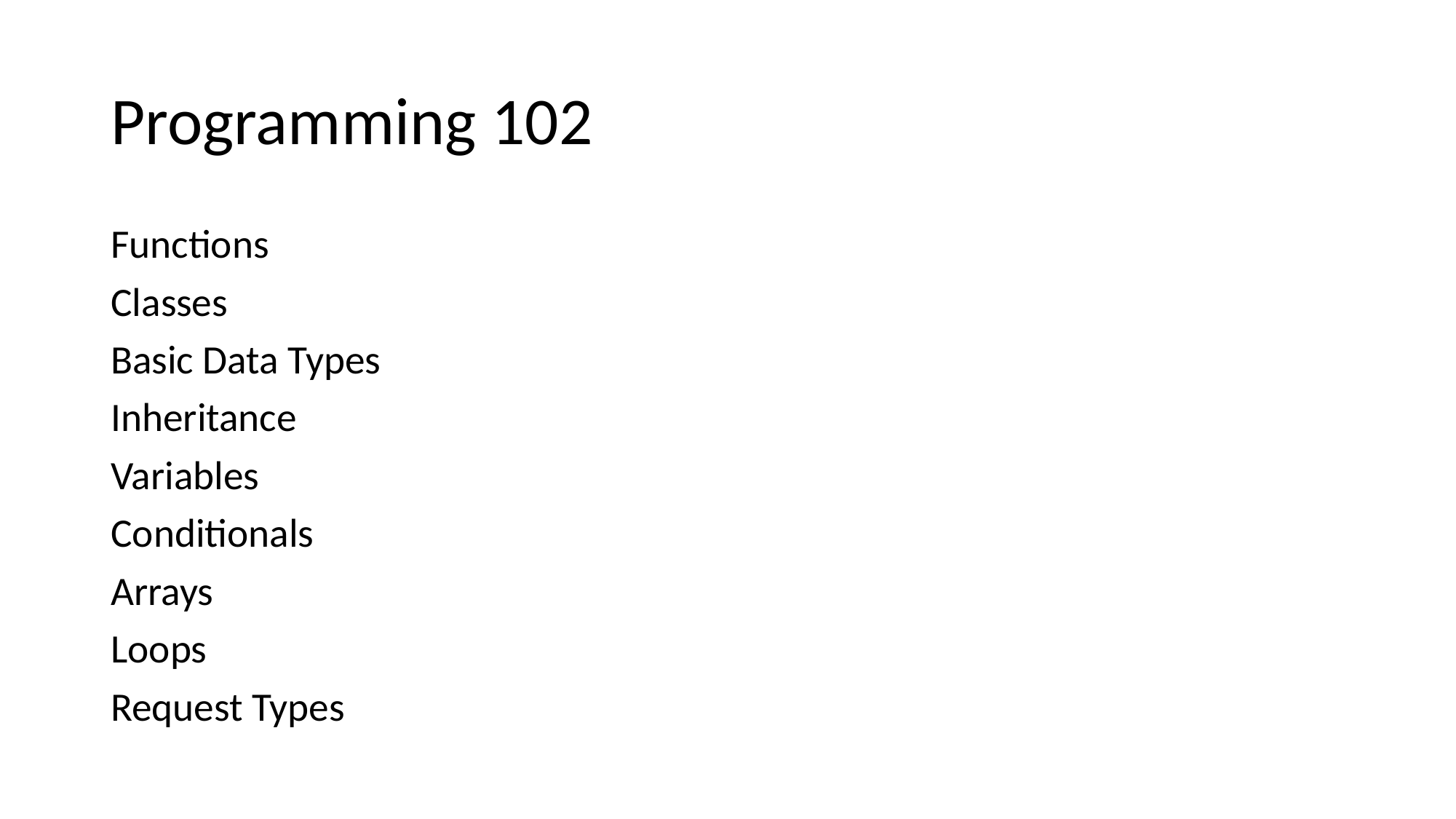

# Programming 102
Functions
Classes
Basic Data Types
Inheritance
Variables
Conditionals
Arrays
Loops
Request Types